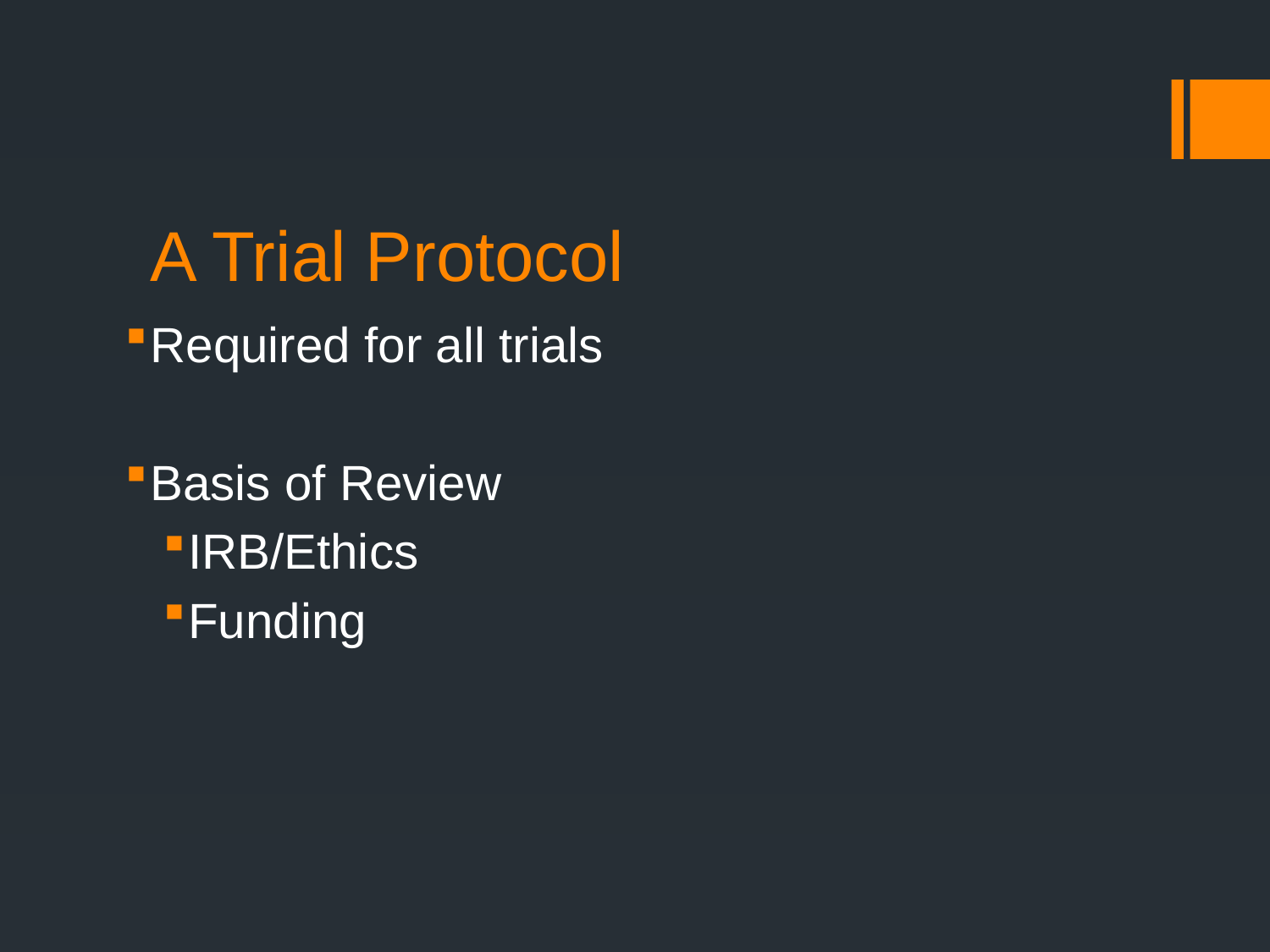

# A Trial Protocol
Required for all trials

Basis of Review
IRB/Ethics
Funding